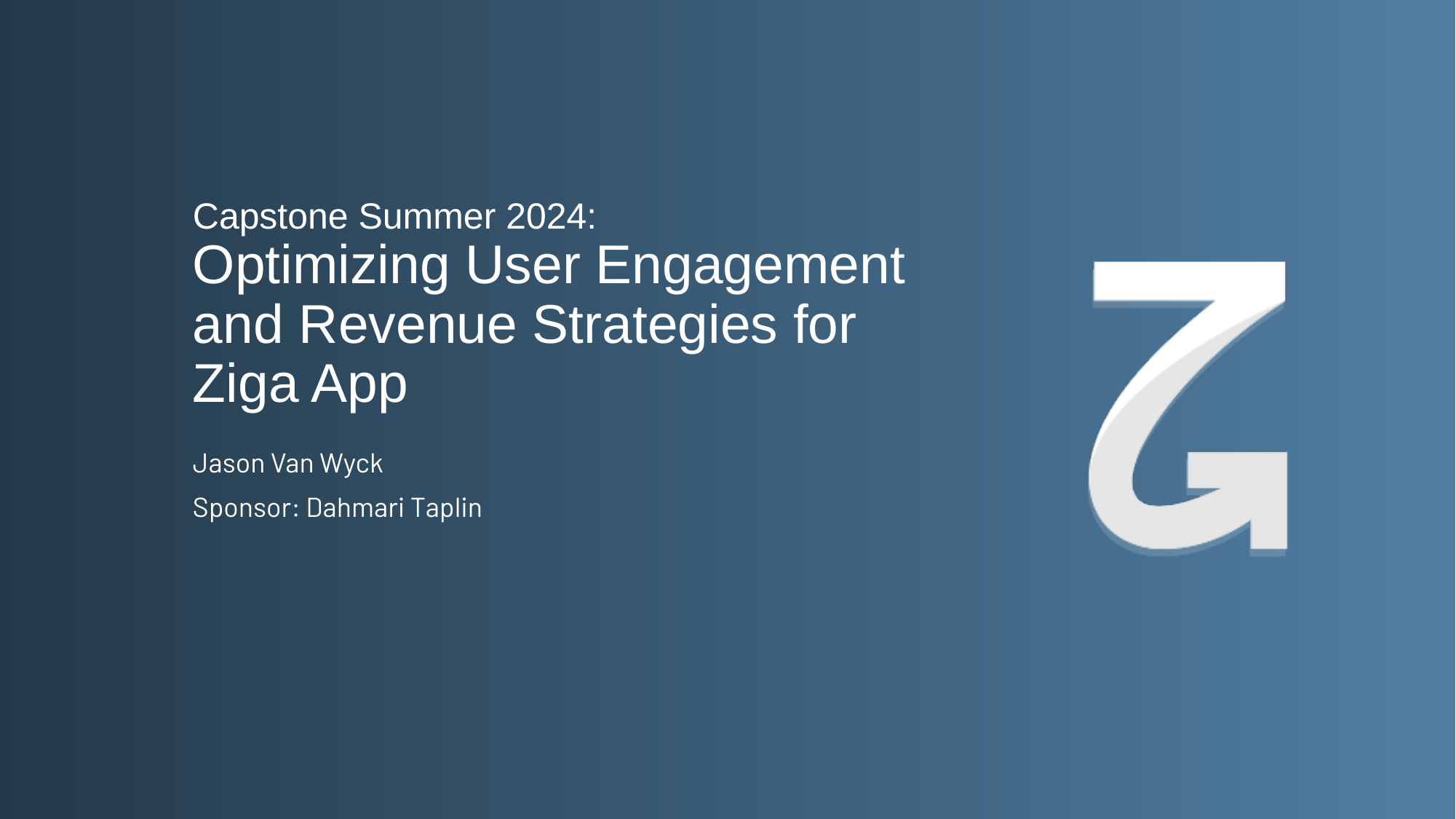

# Capstone Summer 2024: Optimizing User Engagement and Revenue Strategies for Ziga App
Jason Van Wyck
Sponsor: Dahmari Taplin